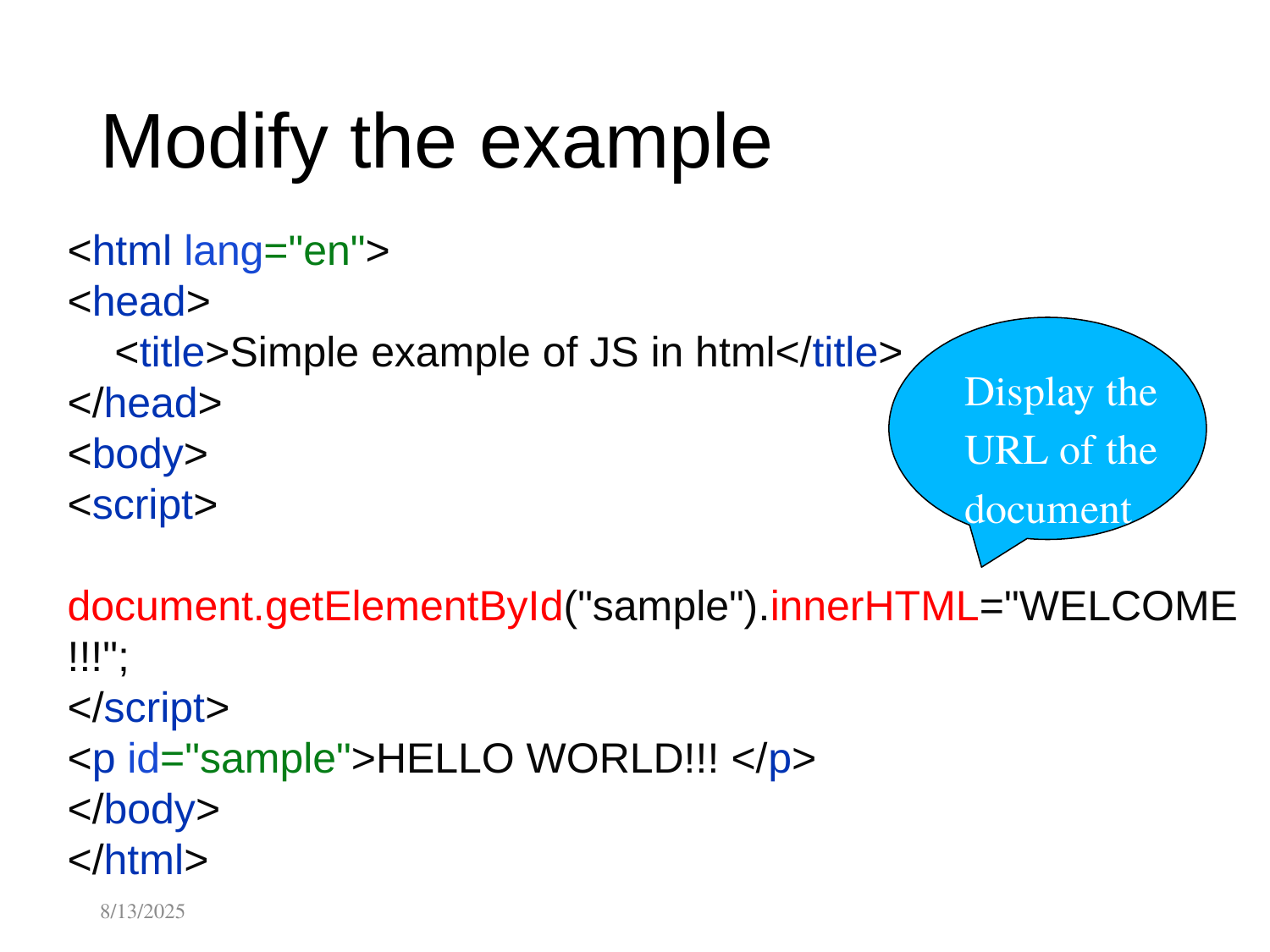

# Modify the example
<html lang="en">
<head>
    <title>Simple example of JS in html</title>
</head>
<body>
<script>
    document.getElementById("sample").innerHTML="WELCOME !!!";
</script>
<p id="sample">HELLO WORLD!!! </p>
</body>
</html>

Display the URL of the document
8/13/2025